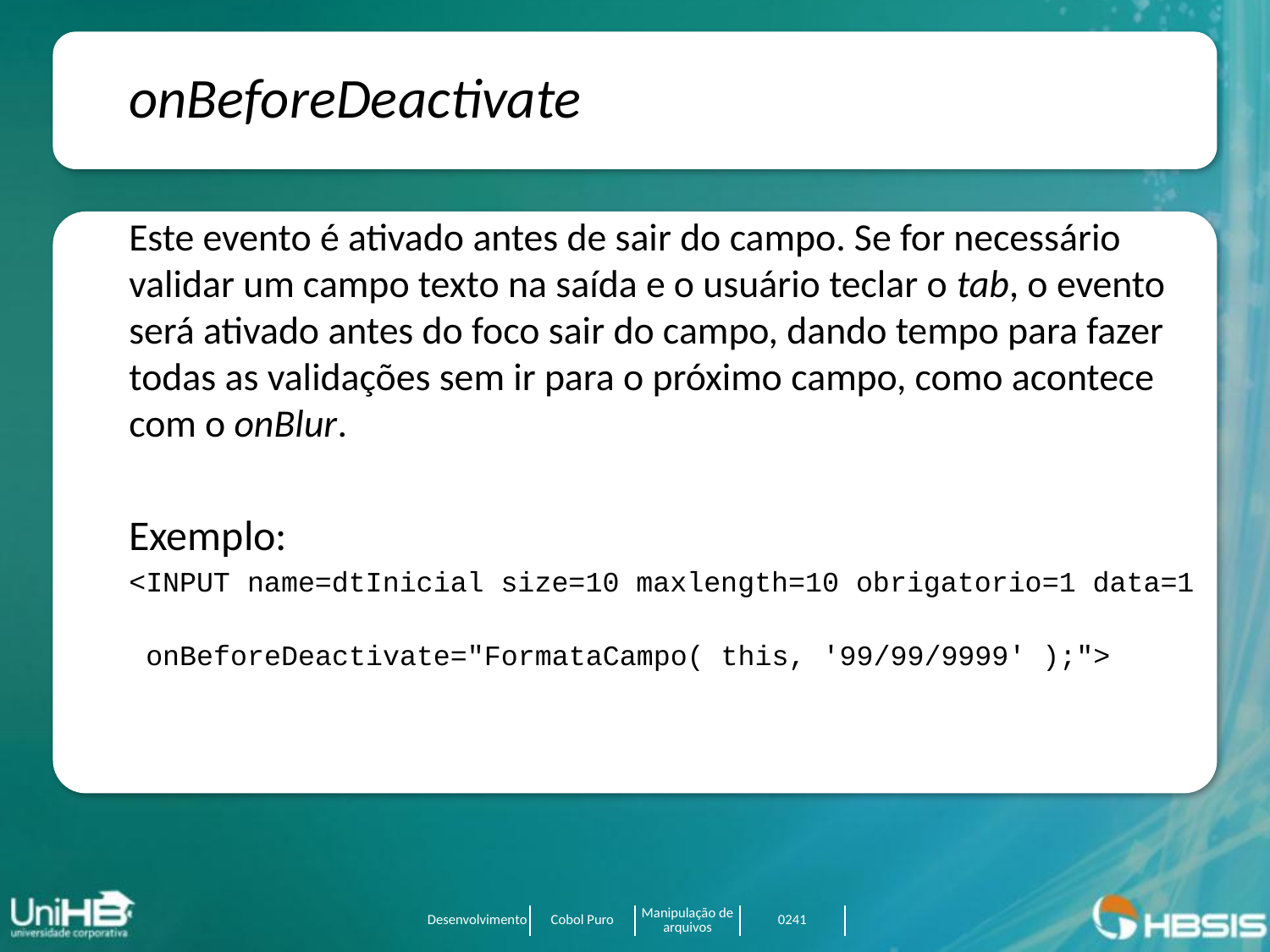

onBeforeDeactivate
Este evento é ativado antes de sair do campo. Se for necessário validar um campo texto na saída e o usuário teclar o tab, o evento será ativado antes do foco sair do campo, dando tempo para fazer todas as validações sem ir para o próximo campo, como acontece com o onBlur.

Exemplo:
<INPUT name=dtInicial size=10 maxlength=10 obrigatorio=1 data=1
 onBeforeDeactivate="FormataCampo( this, '99/99/9999' );">